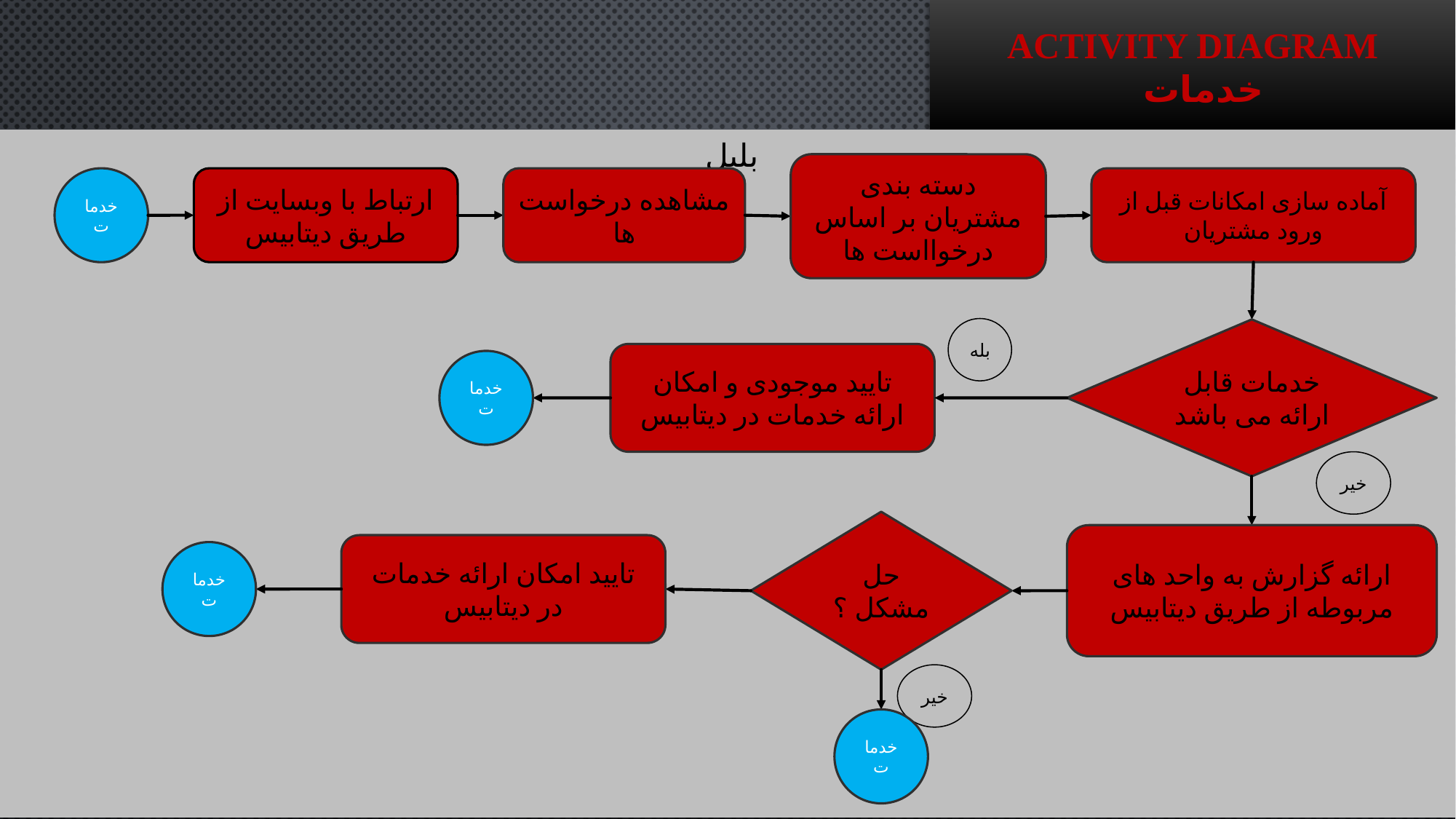

# Activity diagram  خدمات
 بلبل
دسته بندی مشتریان بر اساس درخوااست ها
مشاهده درخواست ها
آماده سازی امکانات قبل از ورود مشتریان
خدمات
ارتباط با وبسایت از طریق دیتابیس
بله
خدمات قابل ارائه می باشد
تایید موجودی و امکان ارائه خدمات در دیتابیس
خدمات
خیر
حل مشکل ؟
ارائه گزارش به واحد های مربوطه از طریق دیتابیس
تایید امکان ارائه خدمات در دیتابیس
خدمات
خیر
خدمات